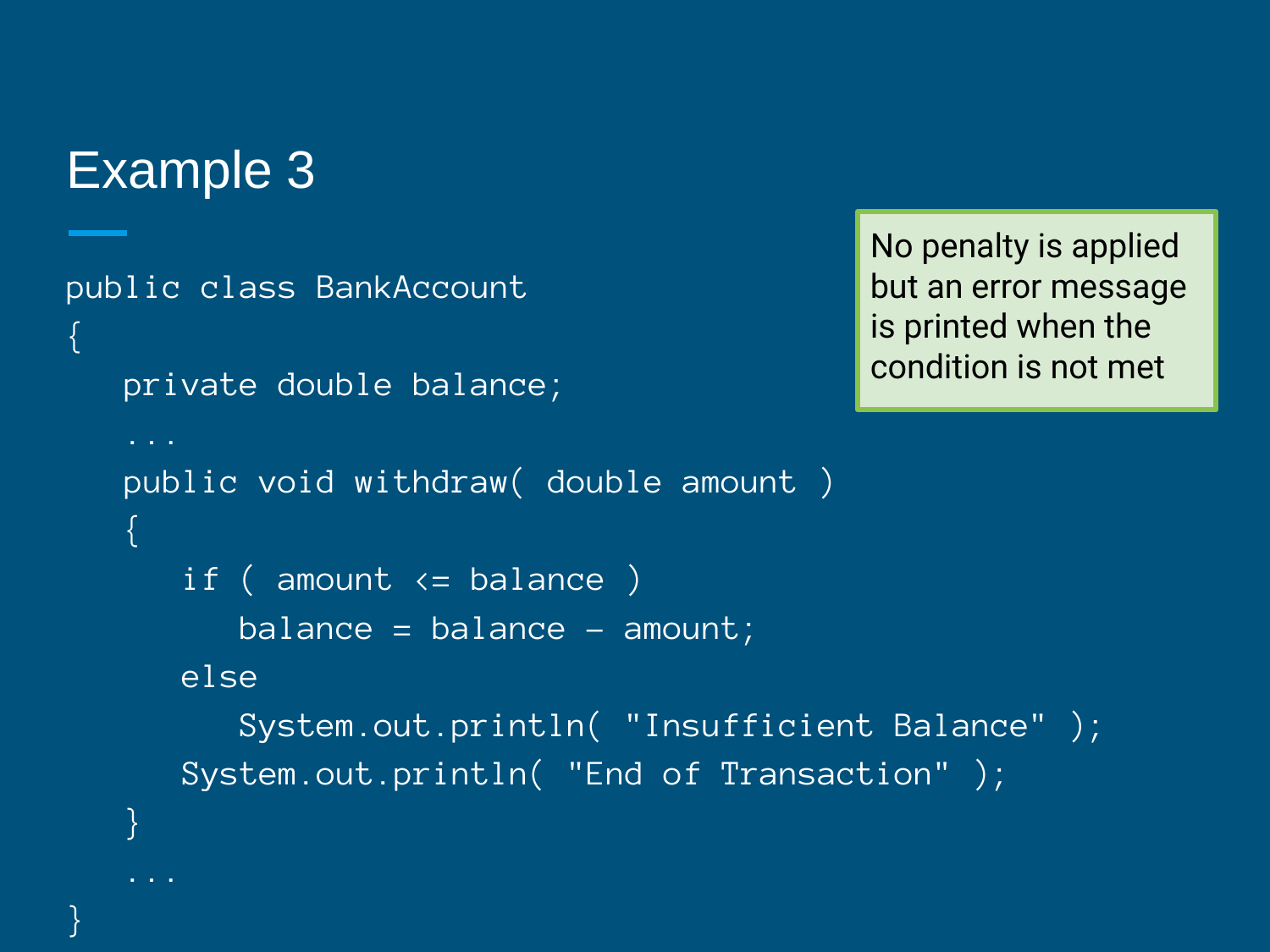

# Example 3
No penalty is applied but an error message is printed when the condition is not met
public class BankAccount
{
   private double balance;
   ...
   public void withdraw( double amount )
   {
      if ( amount <= balance )
         balance = balance - amount;
      else
         System.out.println( "Insufficient Balance" );
      System.out.println( "End of Transaction" );
   }
   ...
}